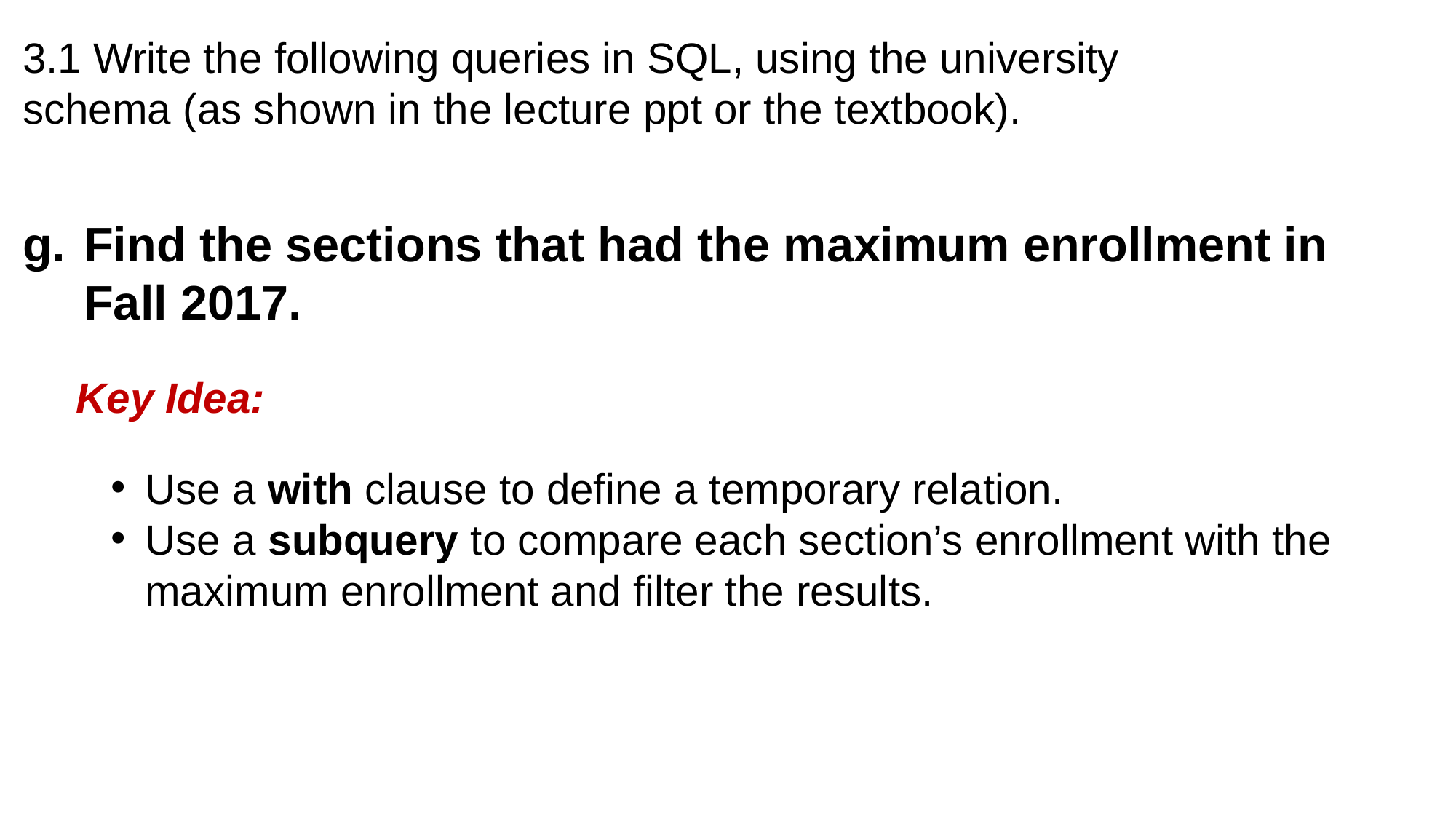

3.1 Write the following queries in SQL, using the university schema (as shown in the lecture ppt or the textbook).
Find the sections that had the maximum enrollment in Fall 2017.
Key Idea:
Use a with clause to define a temporary relation.
Use a subquery to compare each section’s enrollment with the maximum enrollment and filter the results.